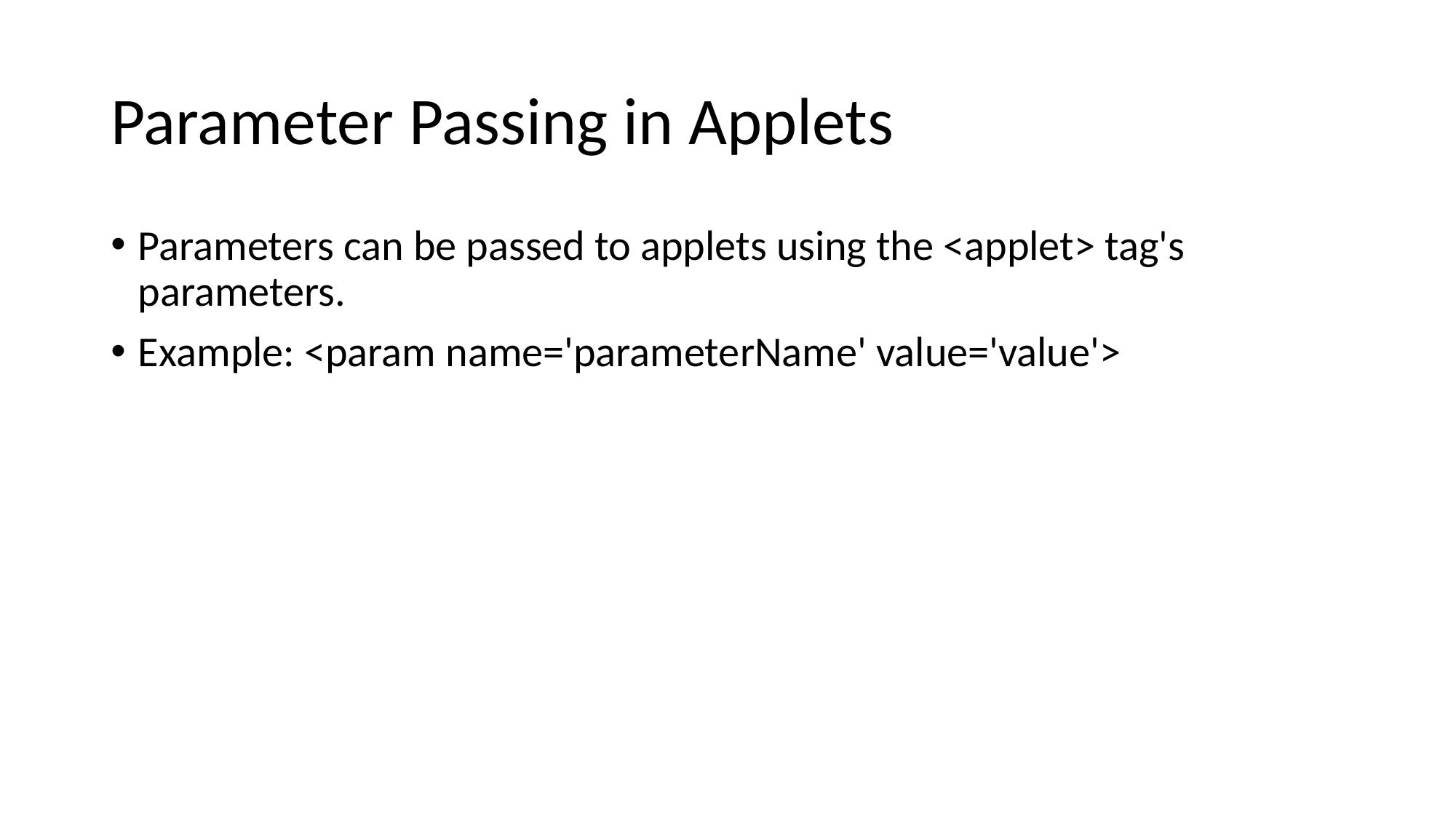

# Parameter Passing in Applets
Parameters can be passed to applets using the <applet> tag's parameters.
Example: <param name='parameterName' value='value'>